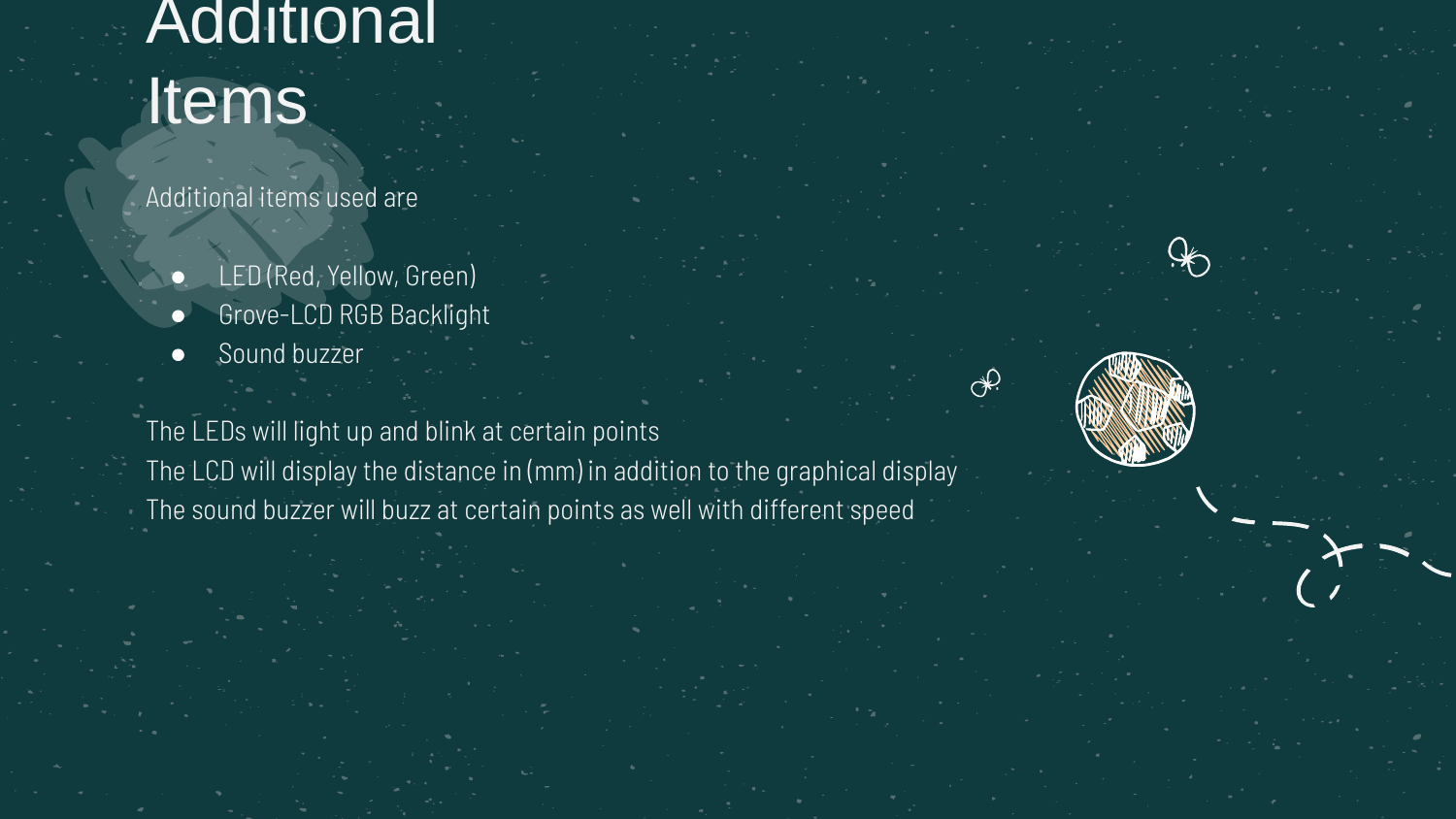

# Additional Items
Additional items used are

LED (Red, Yellow, Green)
Grove-LCD RGB Backlight
Sound buzzer

The LEDs will light up and blink at certain points
The LCD will display the distance in (mm) in addition to the graphical display
The sound buzzer will buzz at certain points as well with different speed